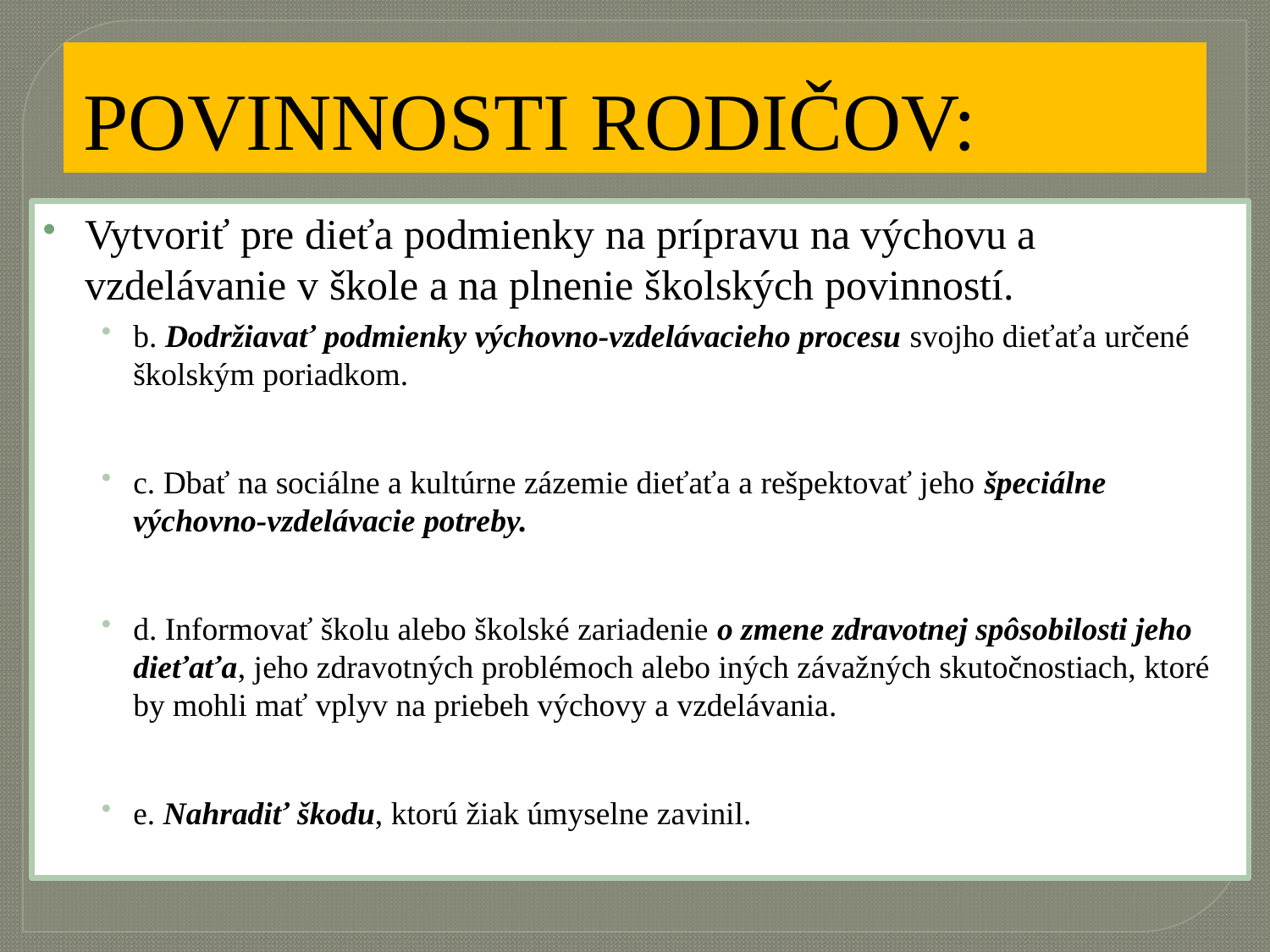

# POVINNOSTI RODIČOV:
Vytvoriť pre dieťa podmienky na prípravu na výchovu a vzdelávanie v škole a na plnenie školských povinností.
b. Dodržiavať podmienky výchovno-vzdelávacieho procesu svojho dieťaťa určené školským poriadkom.

c. Dbať na sociálne a kultúrne zázemie dieťaťa a rešpektovať jeho špeciálne výchovno-vzdelávacie potreby.

d. Informovať školu alebo školské zariadenie o zmene zdravotnej spôsobilosti jeho dieťaťa, jeho zdravotných problémoch alebo iných závažných skutočnostiach, ktoré by mohli mať vplyv na priebeh výchovy a vzdelávania.

e. Nahradiť škodu, ktorú žiak úmyselne zavinil.